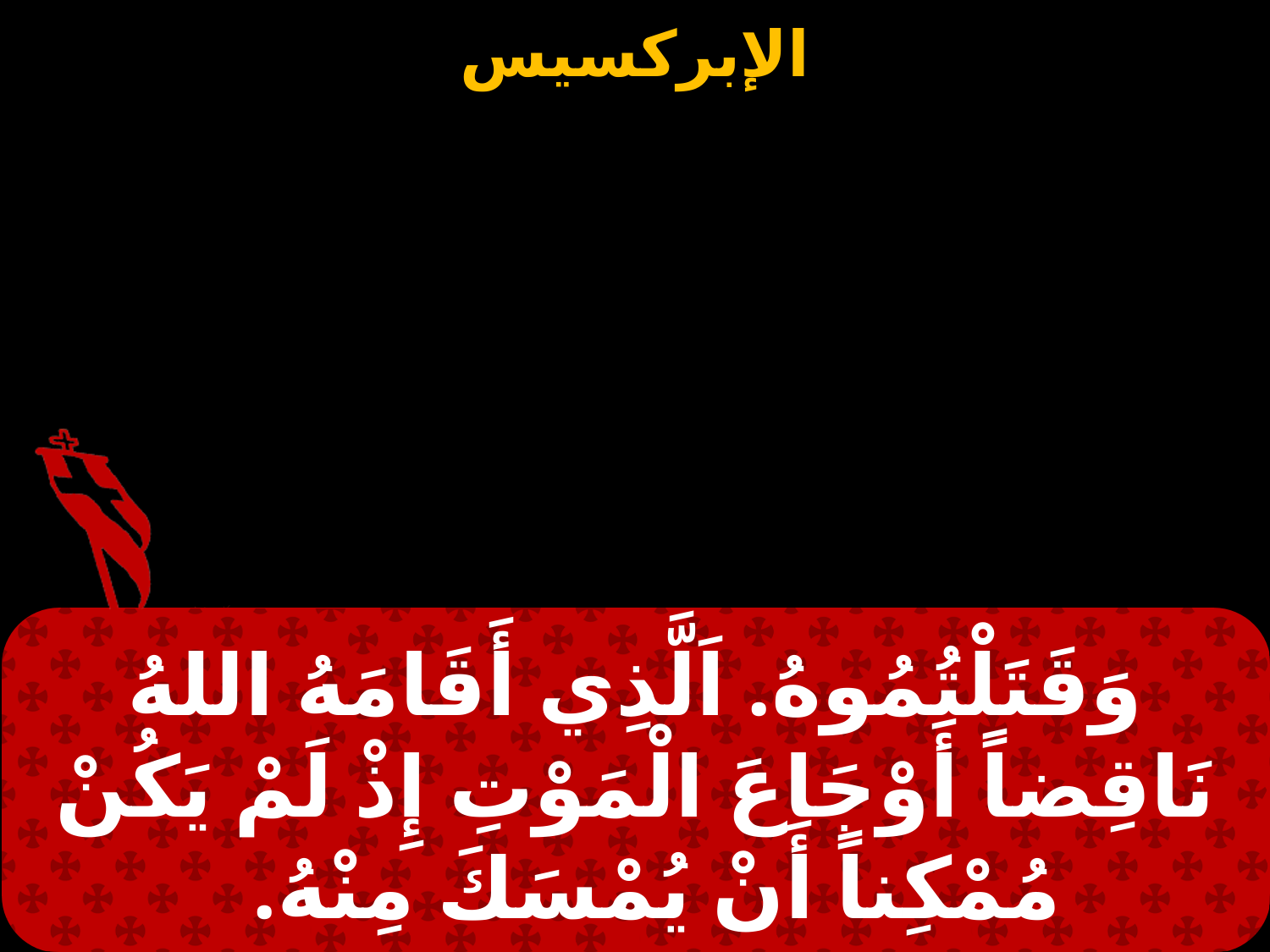

وَقَتَلْتُمُوهُ. اَلَّذِي أَقَامَهُ اللهُ نَاقِضاً أَوْجَاعَ الْمَوْتِ إِذْ لَمْ يَكُنْ مُمْكِناً أَنْ يُمْسَكَ مِنْهُ.